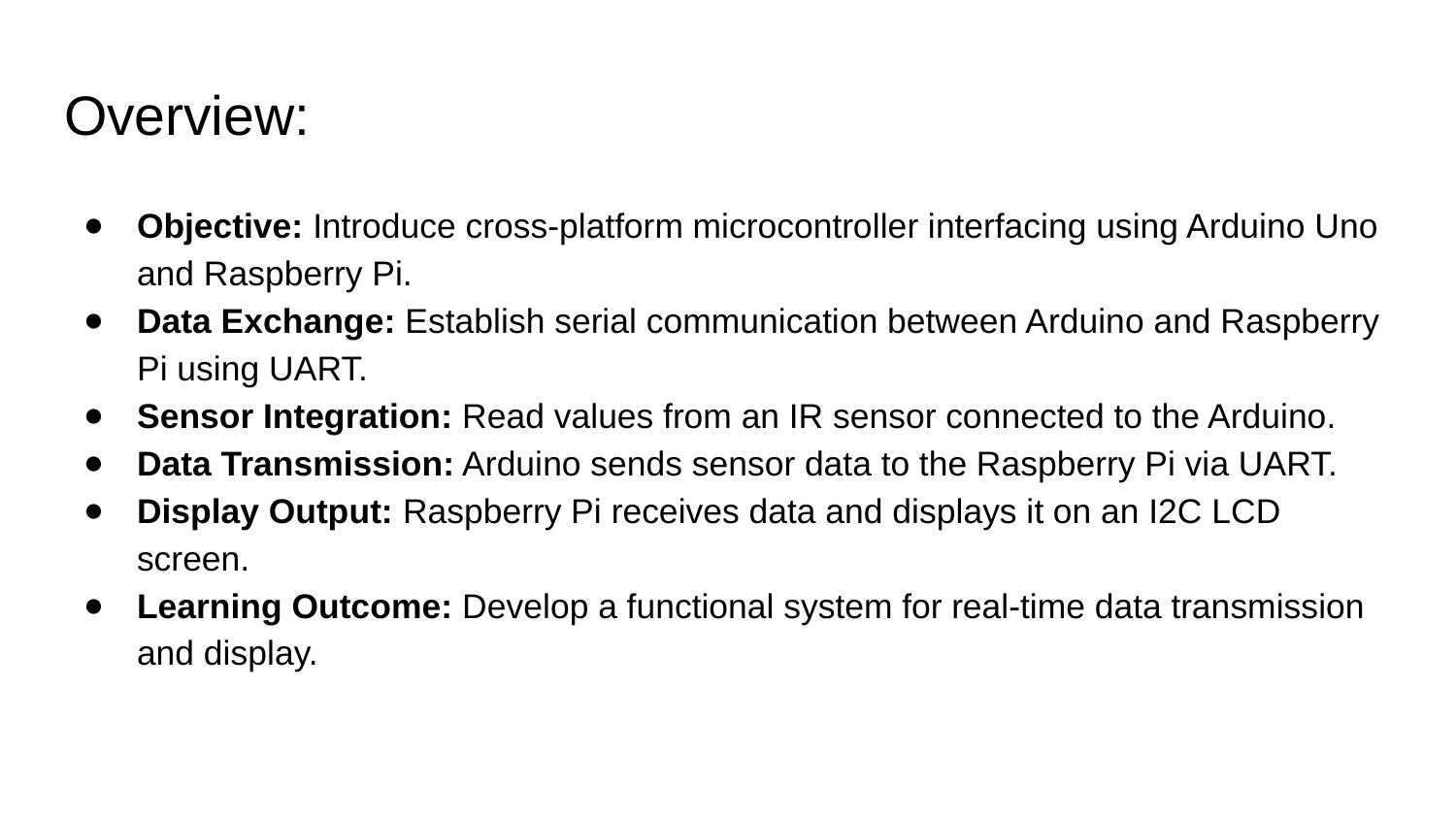

# Overview:
Objective: Introduce cross-platform microcontroller interfacing using Arduino Uno and Raspberry Pi.
Data Exchange: Establish serial communication between Arduino and Raspberry Pi using UART.
Sensor Integration: Read values from an IR sensor connected to the Arduino.
Data Transmission: Arduino sends sensor data to the Raspberry Pi via UART.
Display Output: Raspberry Pi receives data and displays it on an I2C LCD screen.
Learning Outcome: Develop a functional system for real-time data transmission and display.